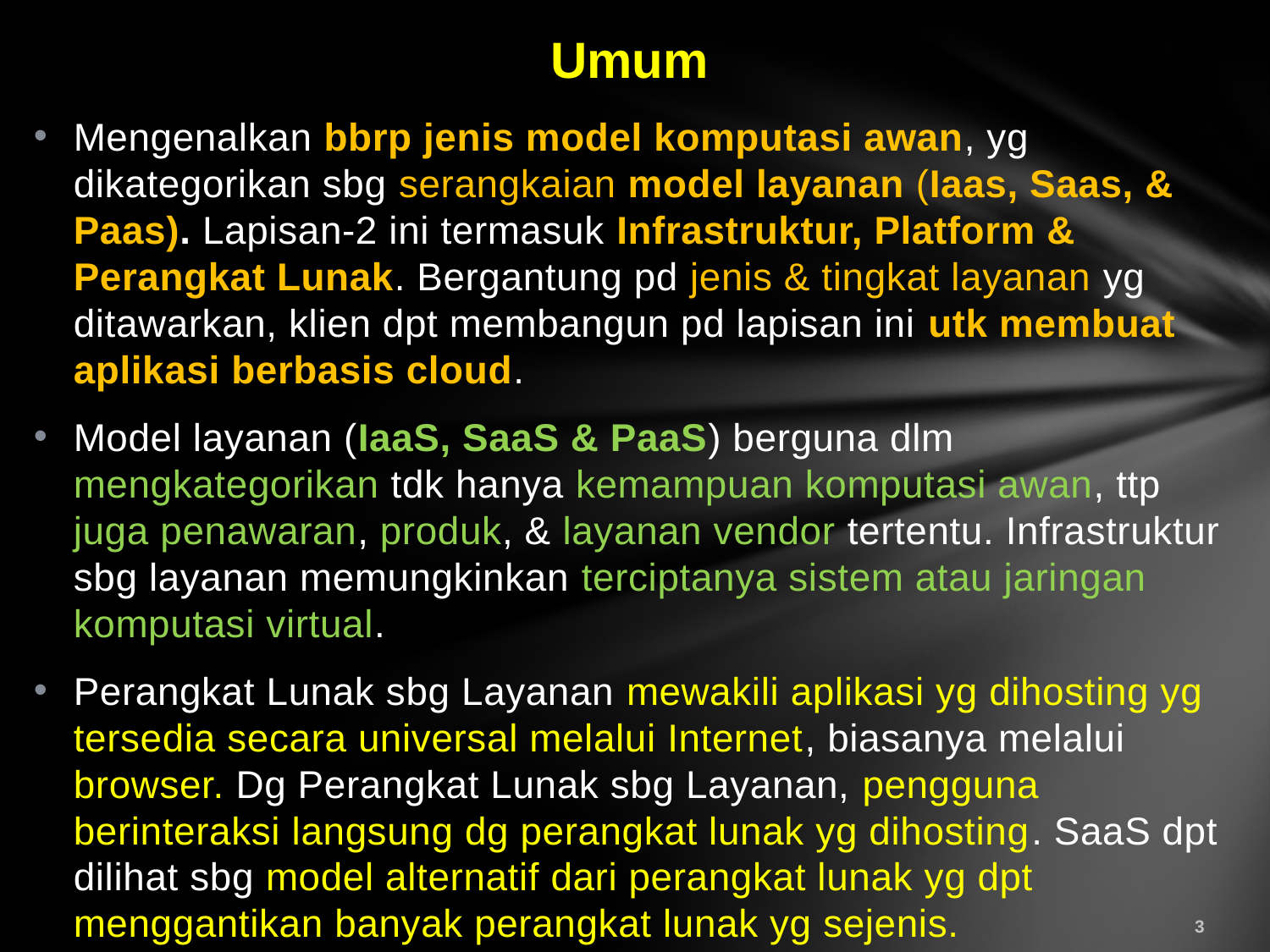

# Umum
Mengenalkan bbrp jenis model komputasi awan, yg dikategorikan sbg serangkaian model layanan (Iaas, Saas, & Paas). Lapisan-2 ini termasuk Infrastruktur, Platform & Perangkat Lunak. Bergantung pd jenis & tingkat layanan yg ditawarkan, klien dpt membangun pd lapisan ini utk membuat aplikasi berbasis cloud.
Model layanan (IaaS, SaaS & PaaS) berguna dlm mengkategorikan tdk hanya kemampuan komputasi awan, ttp juga penawaran, produk, & layanan vendor tertentu. Infrastruktur sbg layanan memungkinkan terciptanya sistem atau jaringan komputasi virtual.
Perangkat Lunak sbg Layanan mewakili aplikasi yg dihosting yg tersedia secara universal melalui Internet, biasanya melalui browser. Dg Perangkat Lunak sbg Layanan, pengguna berinteraksi langsung dg perangkat lunak yg dihosting. SaaS dpt dilihat sbg model alternatif dari perangkat lunak yg dpt menggantikan banyak perangkat lunak yg sejenis.
3